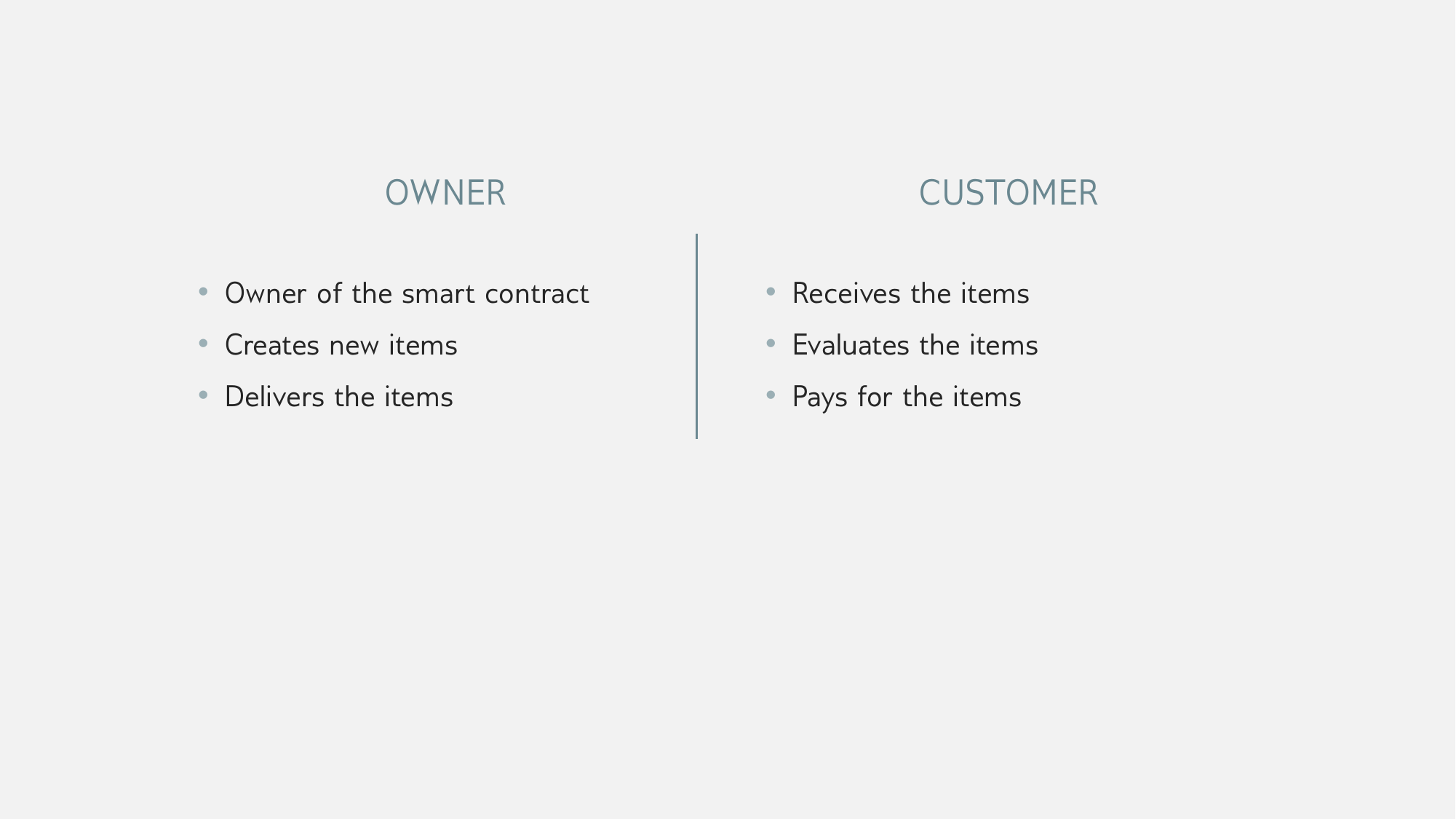

Owner
Customer
Owner of the smart contract
Creates new items
Delivers the items
Receives the items
Evaluates the items
Pays for the items